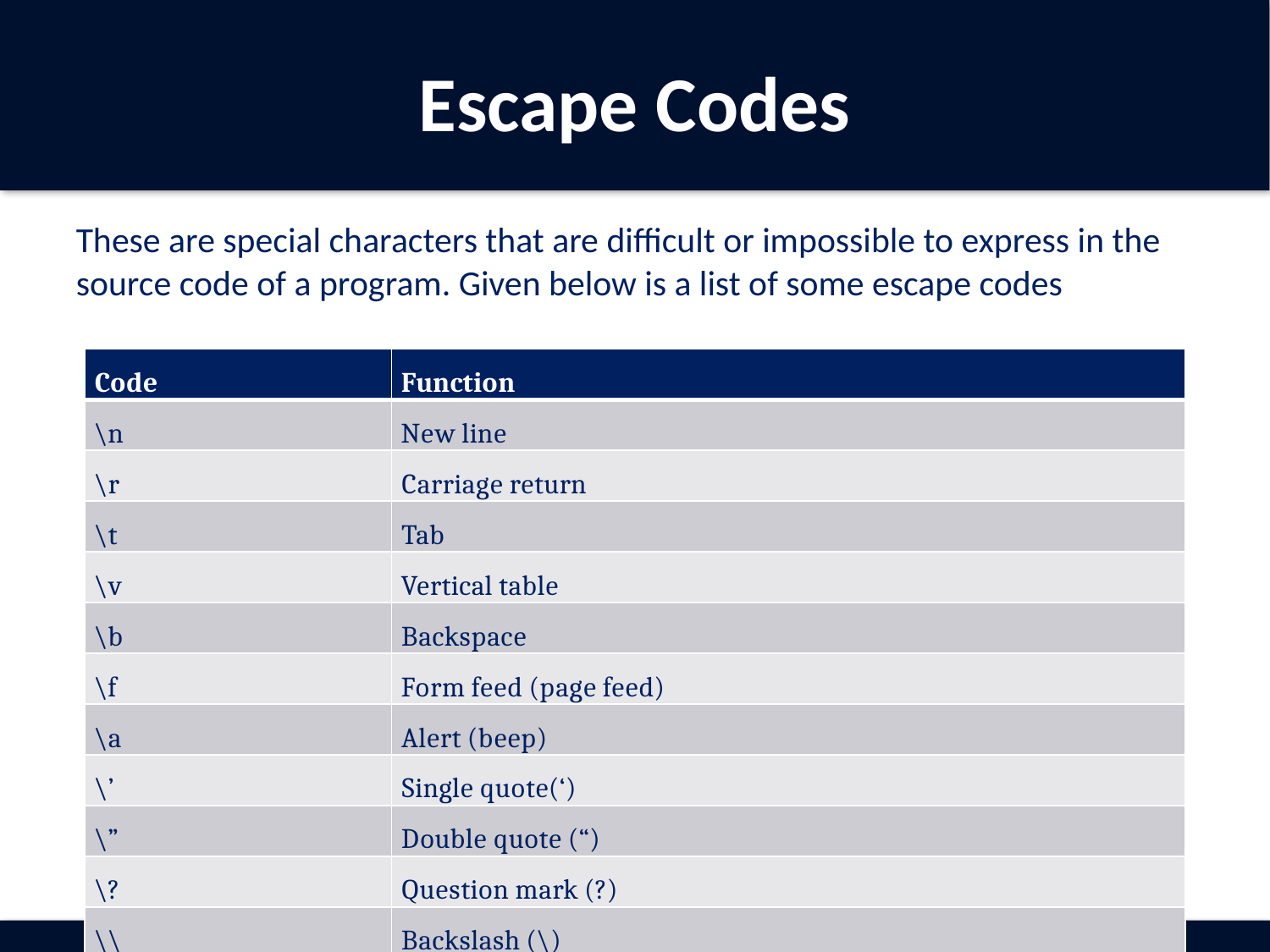

# Escape Codes
These are special characters that are difficult or impossible to express in the source code of a program. Given below is a list of some escape codes

| Code | Function |
| --- | --- |
| \n | New line |
| \r | Carriage return |
| \t | Tab |
| \v | Vertical table |
| \b | Backspace |
| \f | Form feed (page feed) |
| \a | Alert (beep) |
| \’ | Single quote(‘) |
| \” | Double quote (“) |
| \? | Question mark (?) |
| \\ | Backslash (\) |
29